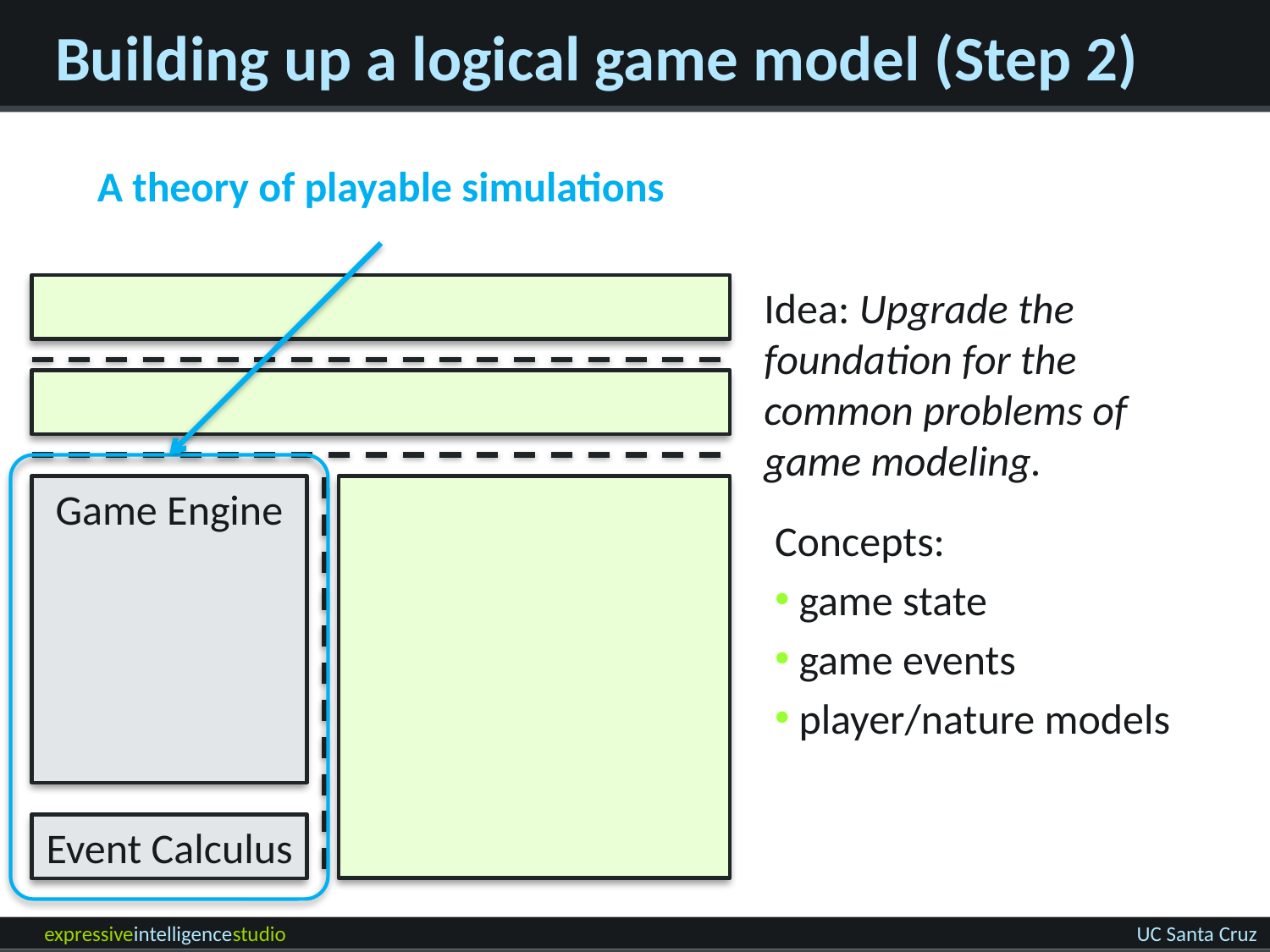

# Building up a logical game model (Step 2)
A theory of playable simulations

Idea: Upgrade the foundation for the common problems of game modeling.

Game Engine

Concepts:
 game state
 game events
 player/nature models
Event Calculus